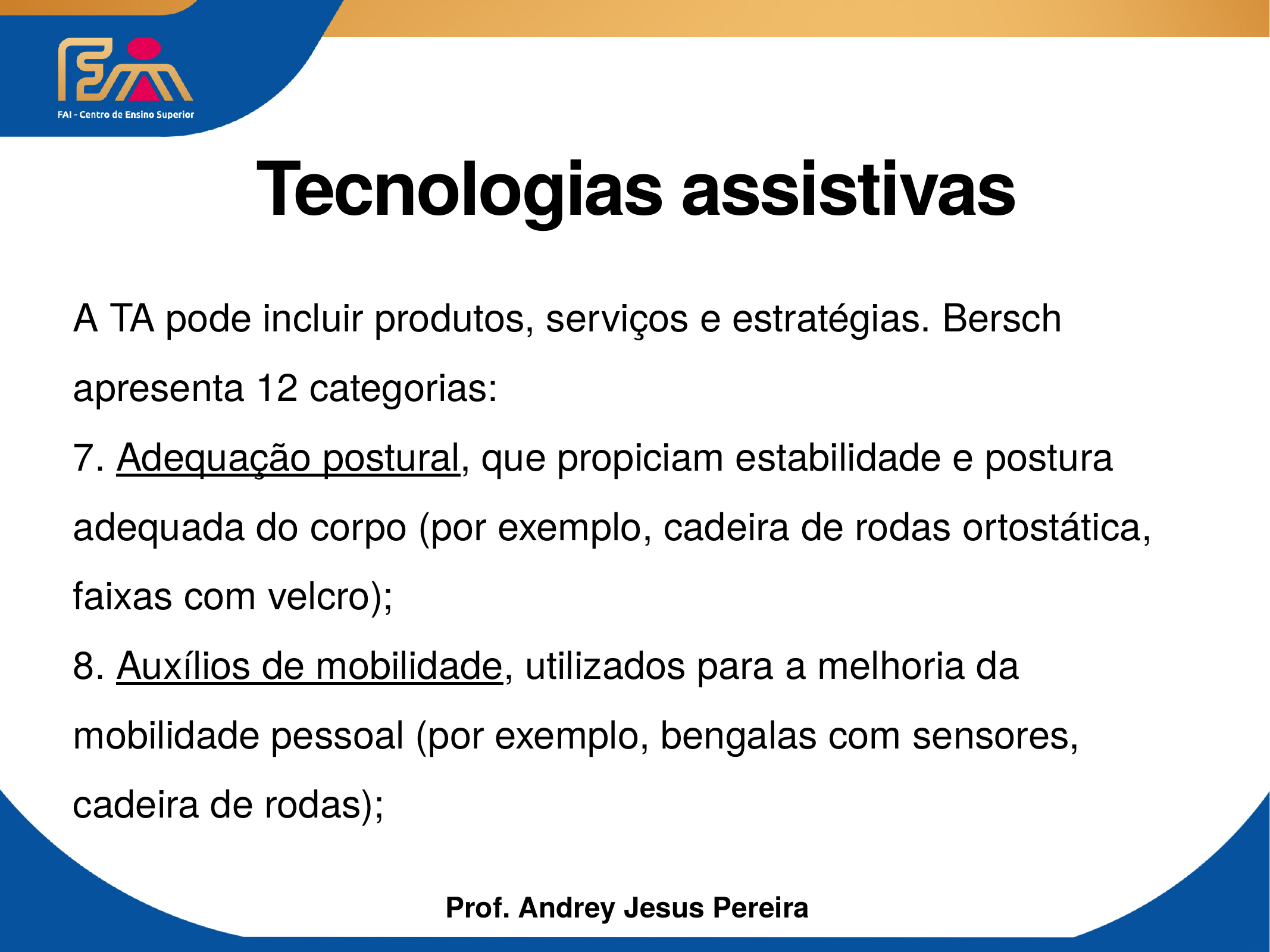

# Tecnologias assistivas
A TA pode incluir produtos, serviços e estratégias. Bersch apresenta 12 categorias:
7. Adequação postural, que propiciam estabilidade e postura adequada do corpo (por exemplo, cadeira de rodas ortostática, faixas com velcro);
8. Auxílios de mobilidade, utilizados para a melhoria da mobilidade pessoal (por exemplo, bengalas com sensores, cadeira de rodas);

Prof. Andrey Jesus Pereira